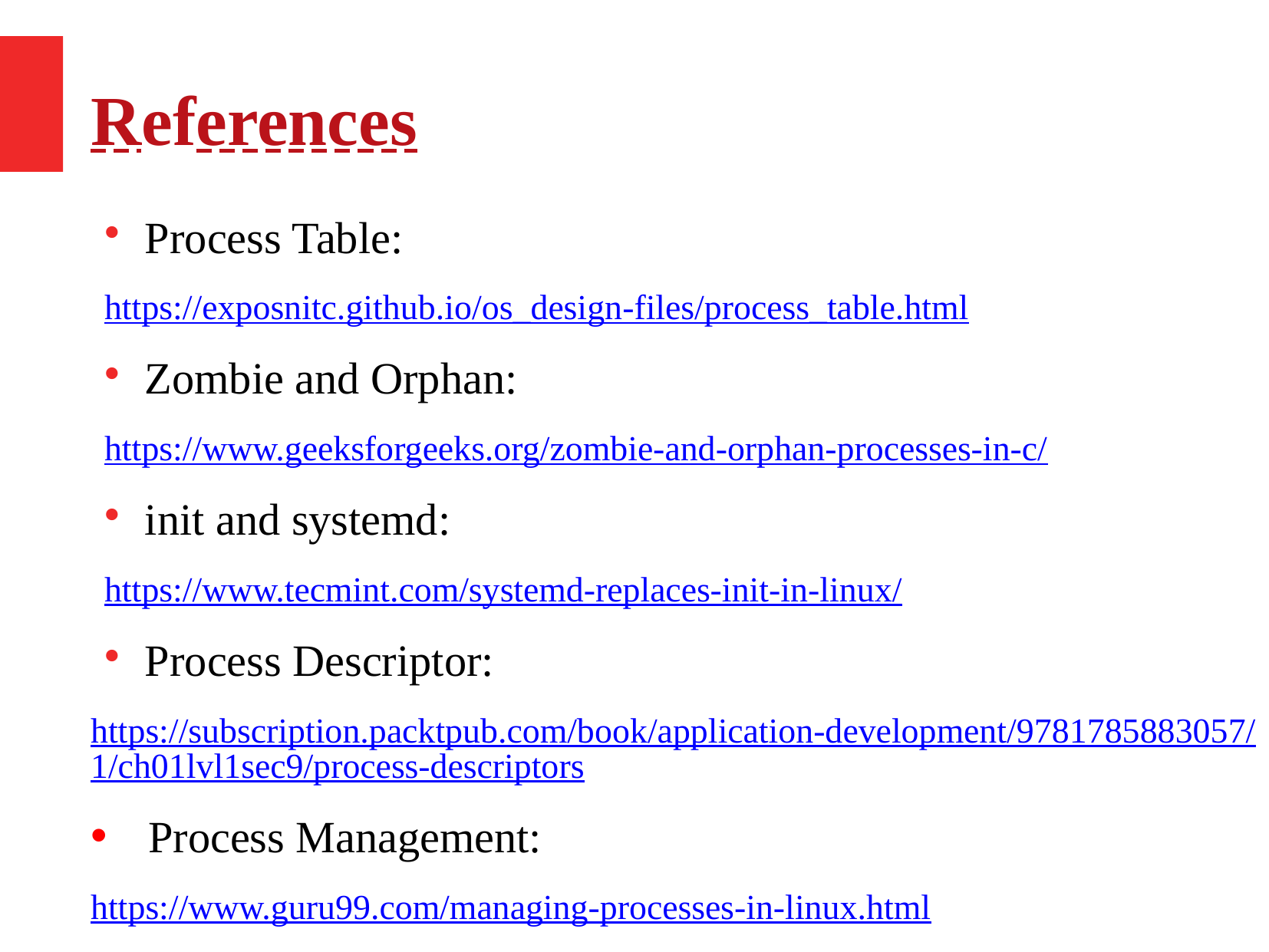

References
Process Table:
https://exposnitc.github.io/os_design-files/process_table.html
Zombie and Orphan:
https://www.geeksforgeeks.org/zombie-and-orphan-processes-in-c/
init and systemd:
https://www.tecmint.com/systemd-replaces-init-in-linux/
Process Descriptor:
https://subscription.packtpub.com/book/application-development/9781785883057/1/ch01lvl1sec9/process-descriptors
Process Management:
https://www.guru99.com/managing-processes-in-linux.html